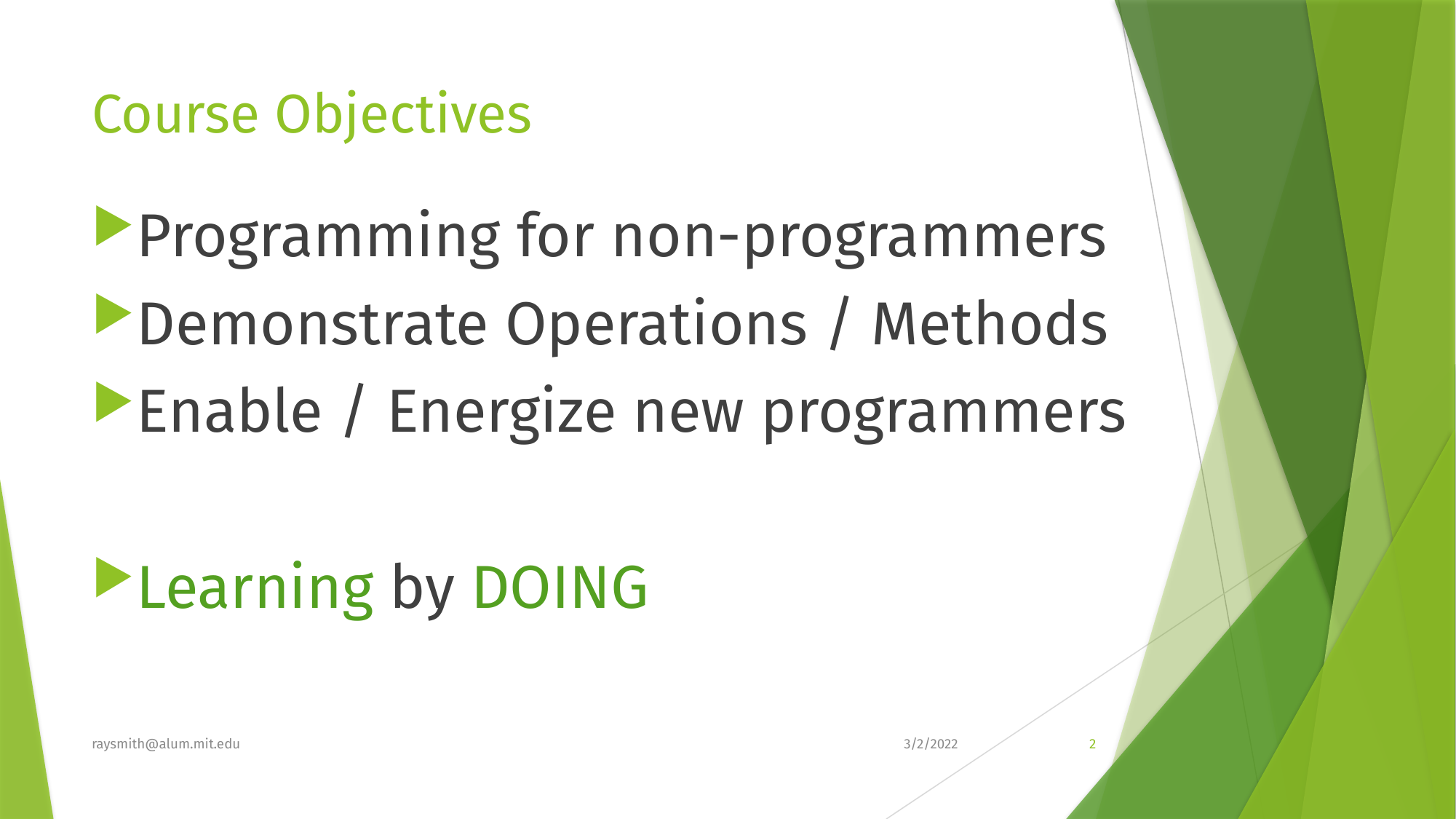

# Course Objectives
Programming for non-programmers
Demonstrate Operations / Methods
Enable / Energize new programmers

Learning by DOING

raysmith@alum.mit.edu
3/2/2022
2